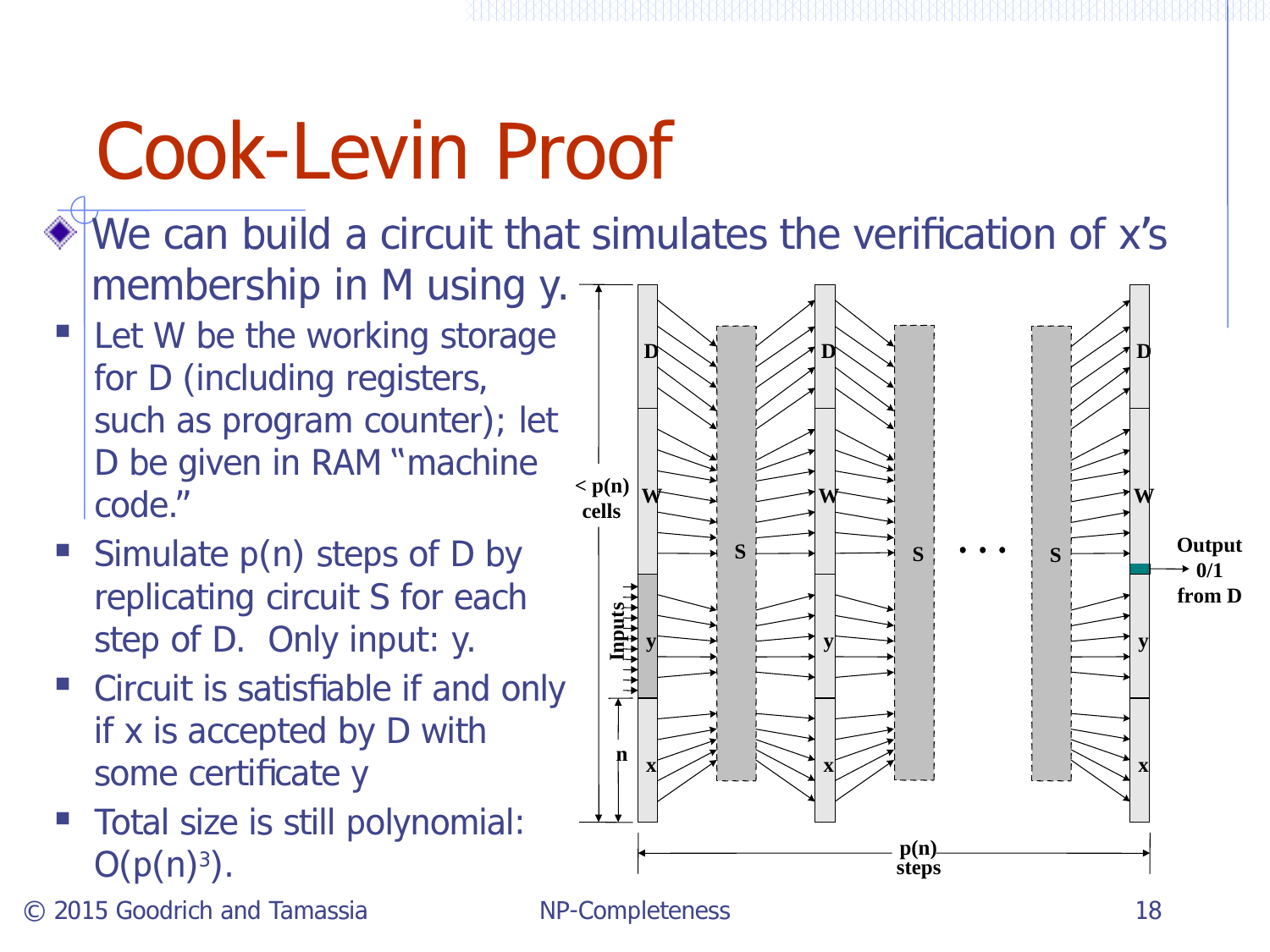

# Cook-Levin Proof
We can build a circuit that simulates the verification of x’s membership in M using y.

S

Let W be the working storage for D (including registers, such as program counter); let D be given in RAM “machine code.”
Simulate p(n) steps of D by replicating circuit S for each step of D.  Only input: y.
Circuit is satisfiable if and only if x is accepted by D with some certificate y
Total size is still polynomial: O(p(n)3).

D
D
D

< p(n)

W
W
W

cells

Output
0/1
from D

S

S

Inputs

y
y
y

n

x
x
x

p(n)

steps
© 2015 Goodrich and Tamassia
NP-Completeness
18